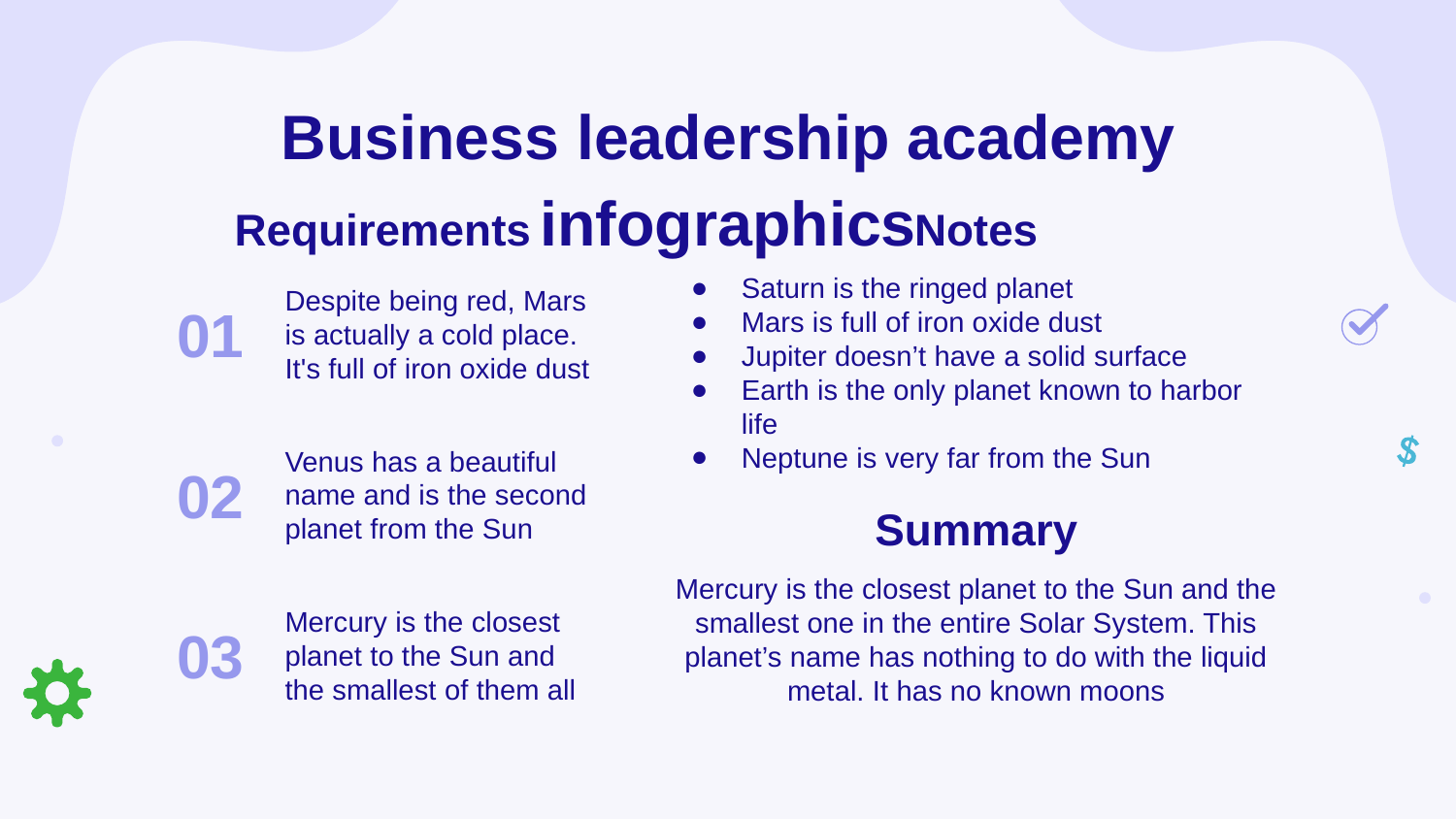

# Business leadership academy infographics
Requirements
Notes
Saturn is the ringed planet
Mars is full of iron oxide dust
Jupiter doesn’t have a solid surface
Earth is the only planet known to harbor life
Neptune is very far from the Sun
Despite being red, Mars is actually a cold place. It's full of iron oxide dust
01
02
Venus has a beautiful name and is the second planet from the Sun
Summary
Mercury is the closest planet to the Sun and the smallest one in the entire Solar System. This planet’s name has nothing to do with the liquid metal. It has no known moons
03
Mercury is the closest planet to the Sun and the smallest of them all